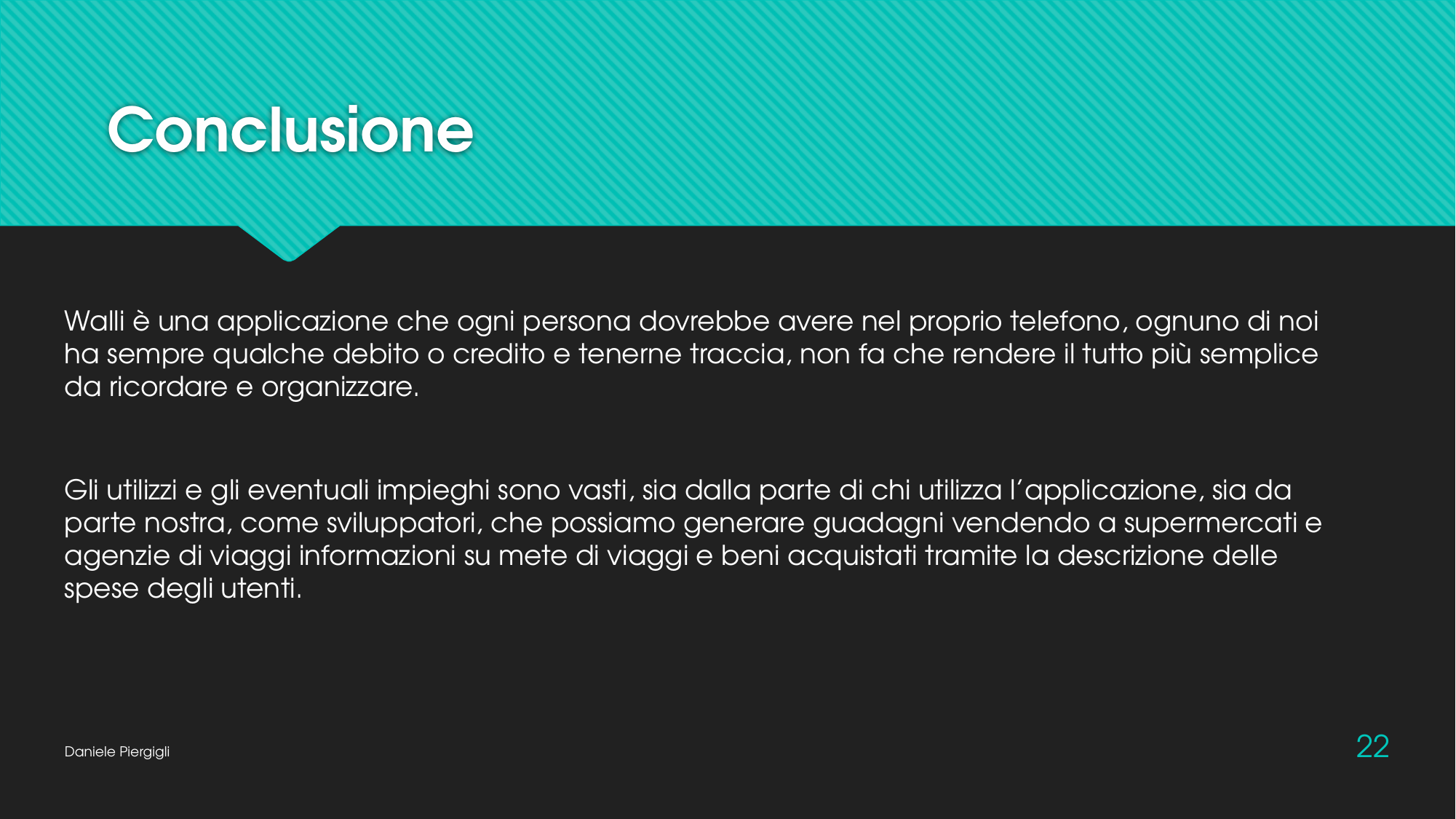

# Conclusione
Walli è una applicazione che ogni persona dovrebbe avere nel proprio telefono, ognuno di noi ha sempre qualche debito o credito e tenerne traccia, non fa che rendere il tutto più semplice da ricordare e organizzare.
Gli utilizzi e gli eventuali impieghi sono vasti, sia dalla parte di chi utilizza l’applicazione, sia da parte nostra, come sviluppatori, che possiamo generare guadagni vendendo a supermercati e agenzie di viaggi informazioni su mete di viaggi e beni acquistati tramite la descrizione delle spese degli utenti.
22
Daniele Piergigli